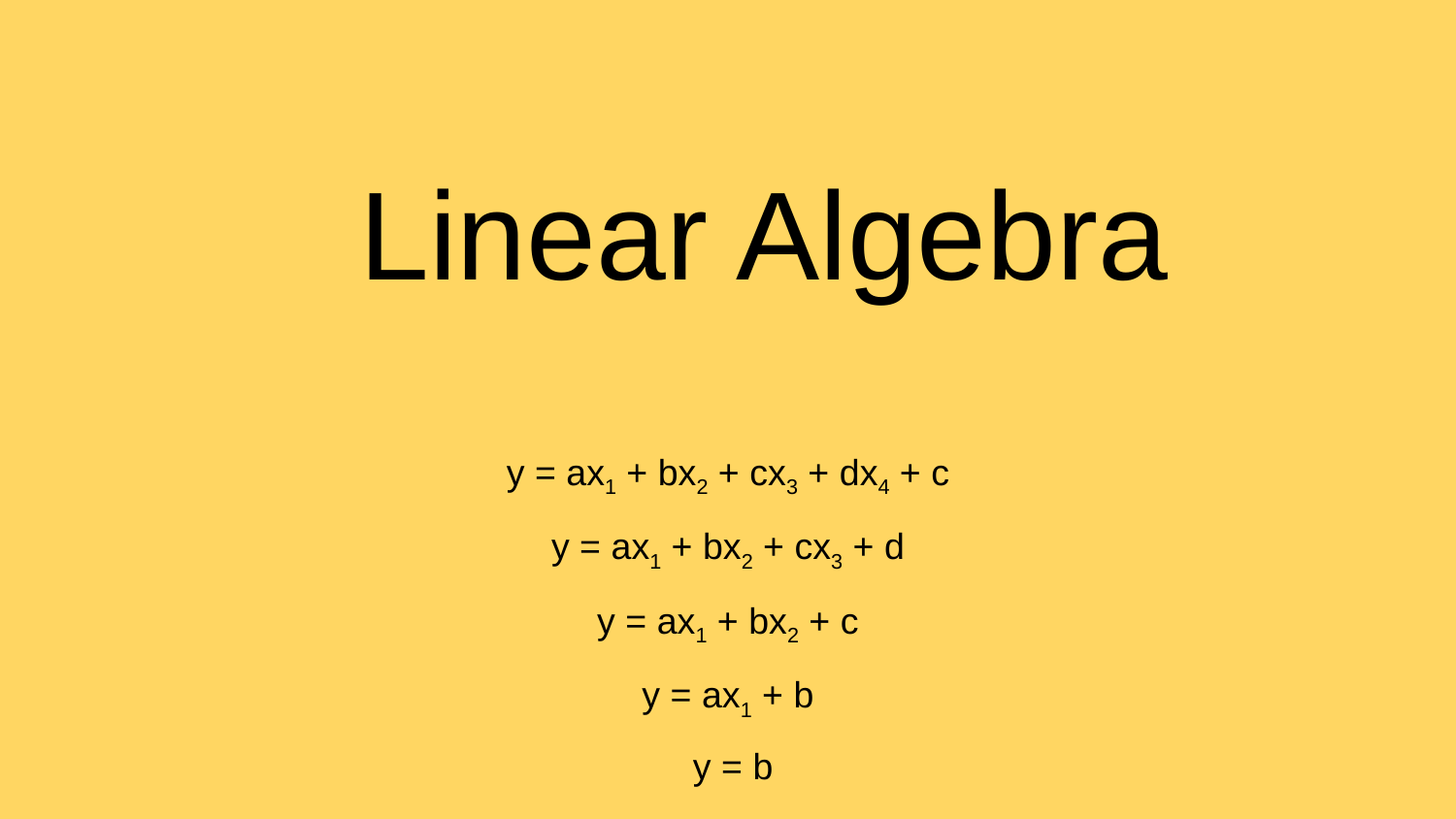

# Linear Algebra
y = ax1 + bx2 + cx3 + dx4 + c
y = ax1 + bx2 + cx3 + d
y = ax1 + bx2 + c
y = ax1 + b
 y = b